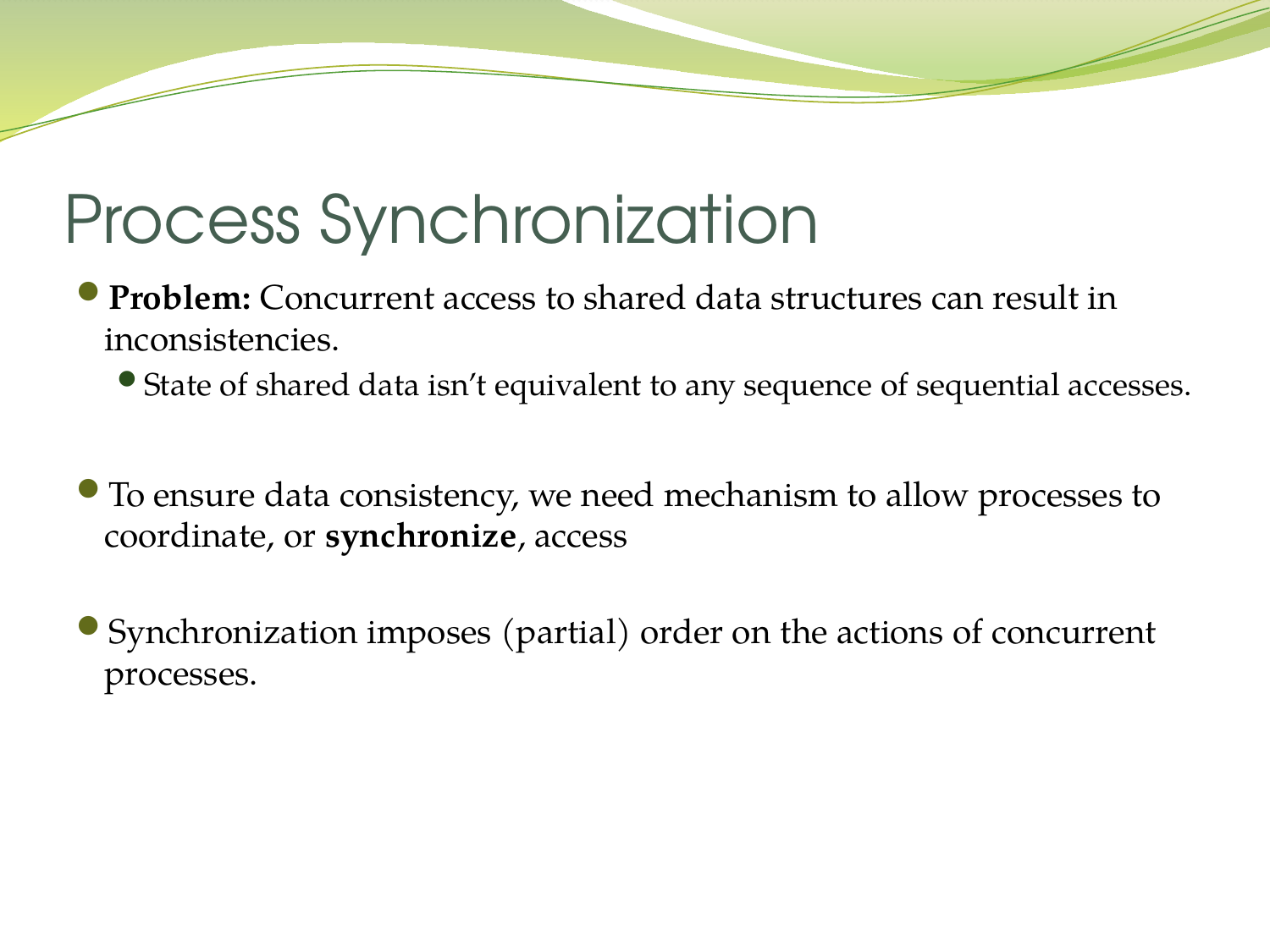

# Process Synchronization
Problem: Concurrent access to shared data structures can result in inconsistencies.
State of shared data isn’t equivalent to any sequence of sequential accesses.

To ensure data consistency, we need mechanism to allow processes to coordinate, or synchronize, access

Synchronization imposes (partial) order on the actions of concurrent processes.